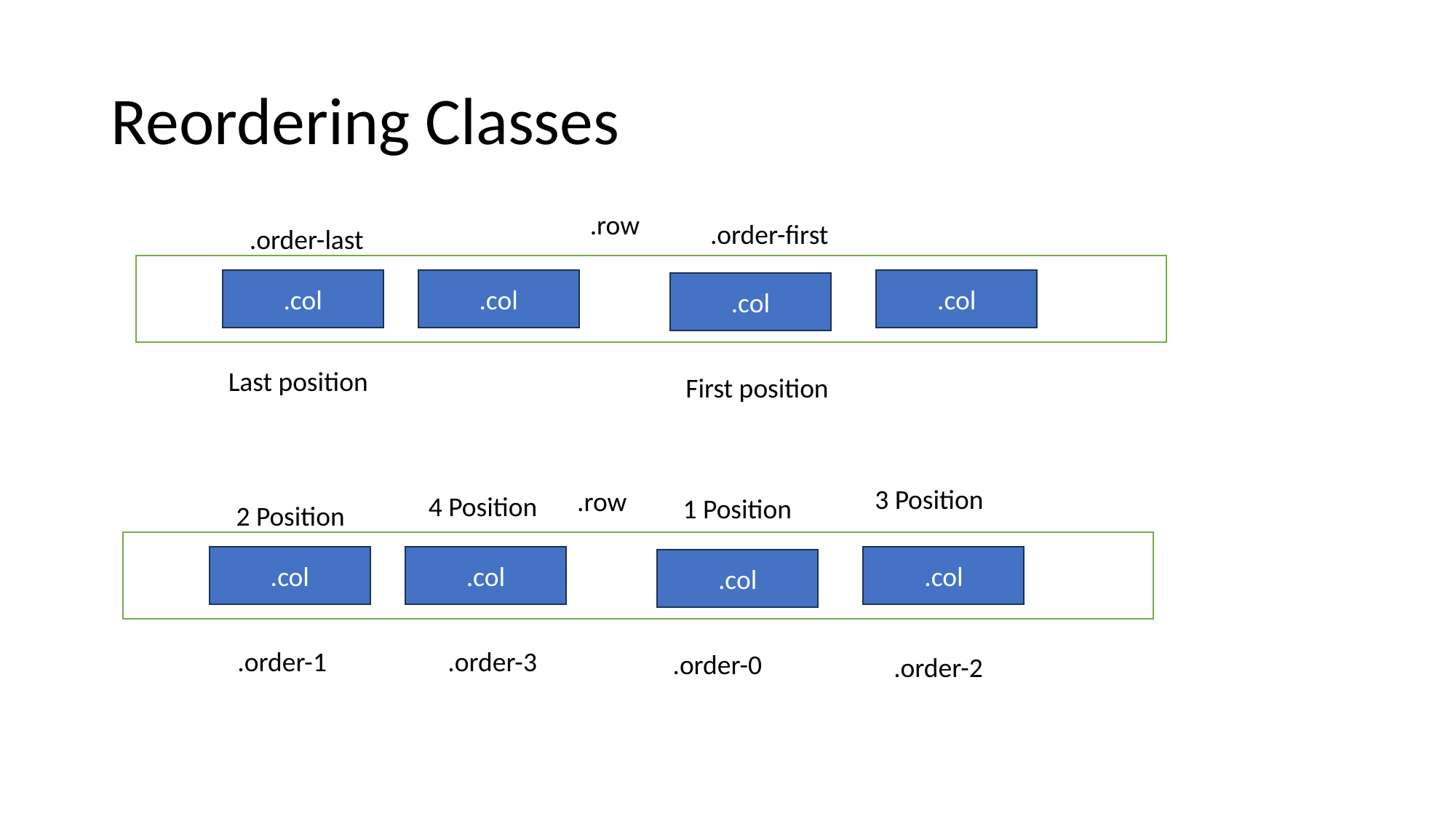

# Reordering Classes
.row

.col
.col
.col
.col
.order-first
.order-last
Last position
First position
3 Position
.row

.col
.col
.col
.col
4 Position
1 Position
2 Position
.order-1
.order-3
.order-0
.order-2